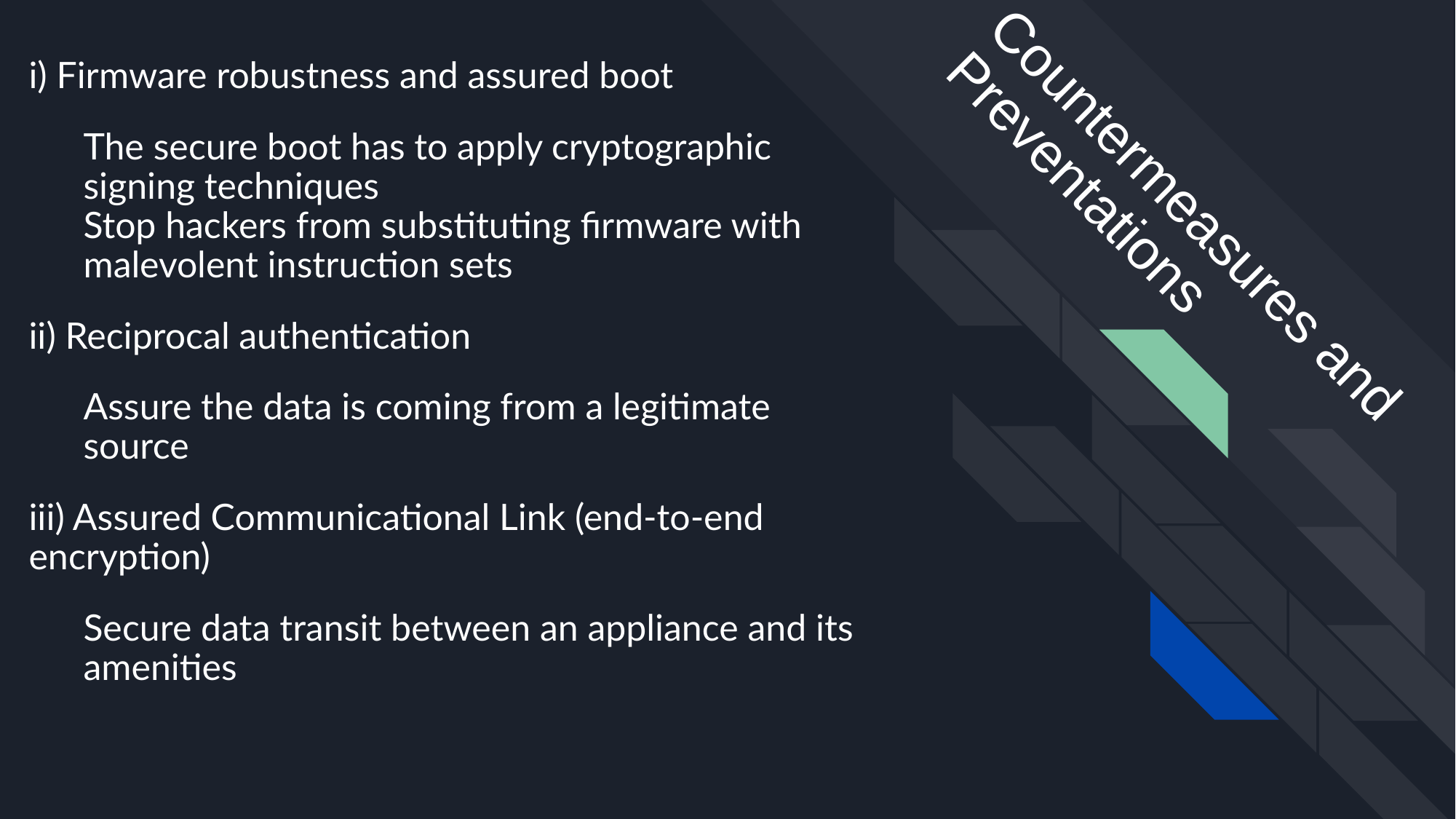

i) Firmware robustness and assured boot
The secure boot has to apply cryptographic signing techniques
Stop hackers from substituting firmware with malevolent instruction sets
ii) Reciprocal authentication
Assure the data is coming from a legitimate source
iii) Assured Communicational Link (end-to-end encryption)
Secure data transit between an appliance and its amenities

# Countermeasures and Preventations